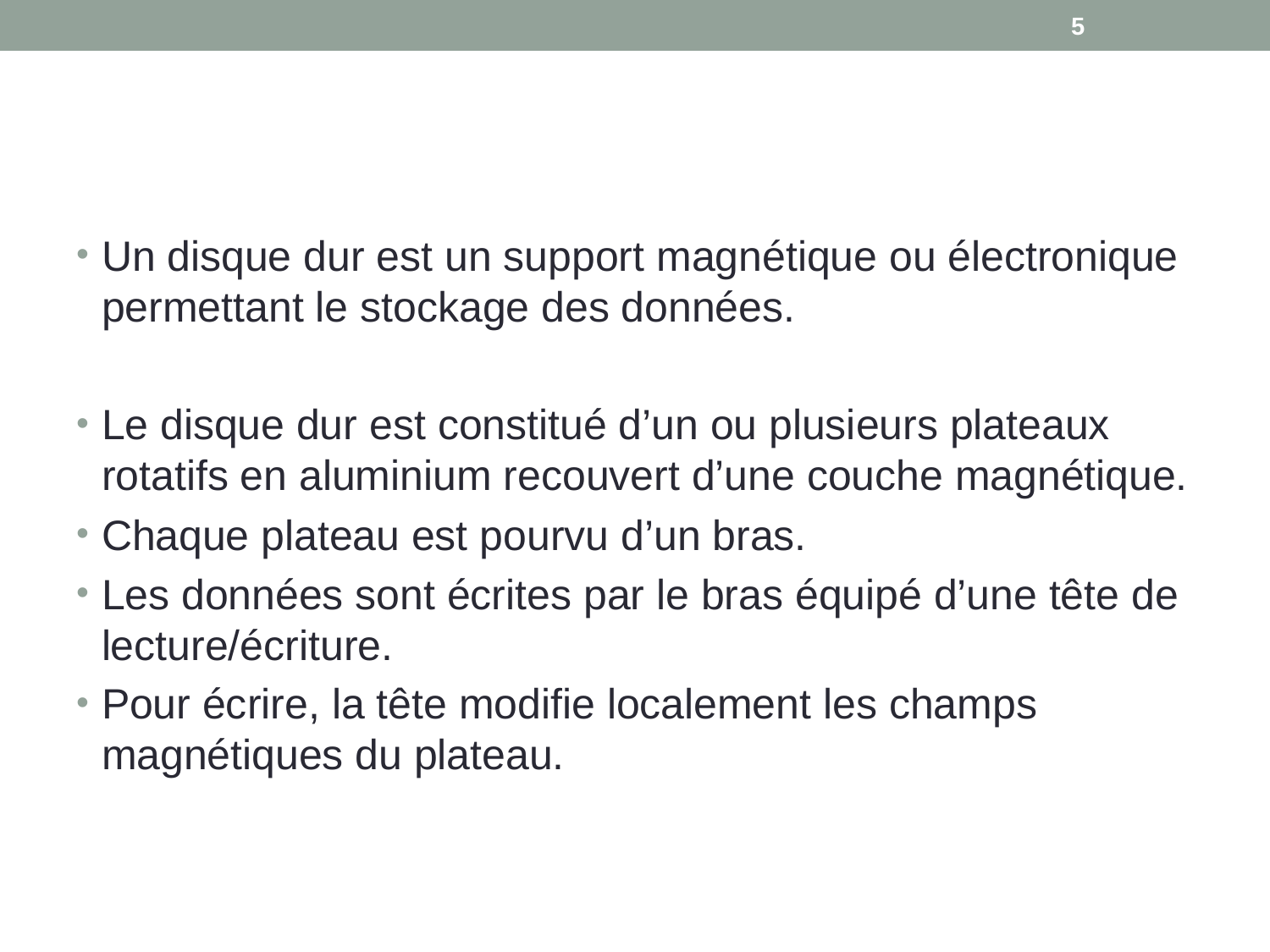

5
#
Un disque dur est un support magnétique ou électronique permettant le stockage des données.

Le disque dur est constitué d’un ou plusieurs plateaux rotatifs en aluminium recouvert d’une couche magnétique.
Chaque plateau est pourvu d’un bras.
Les données sont écrites par le bras équipé d’une tête de lecture/écriture.
Pour écrire, la tête modifie localement les champs magnétiques du plateau.